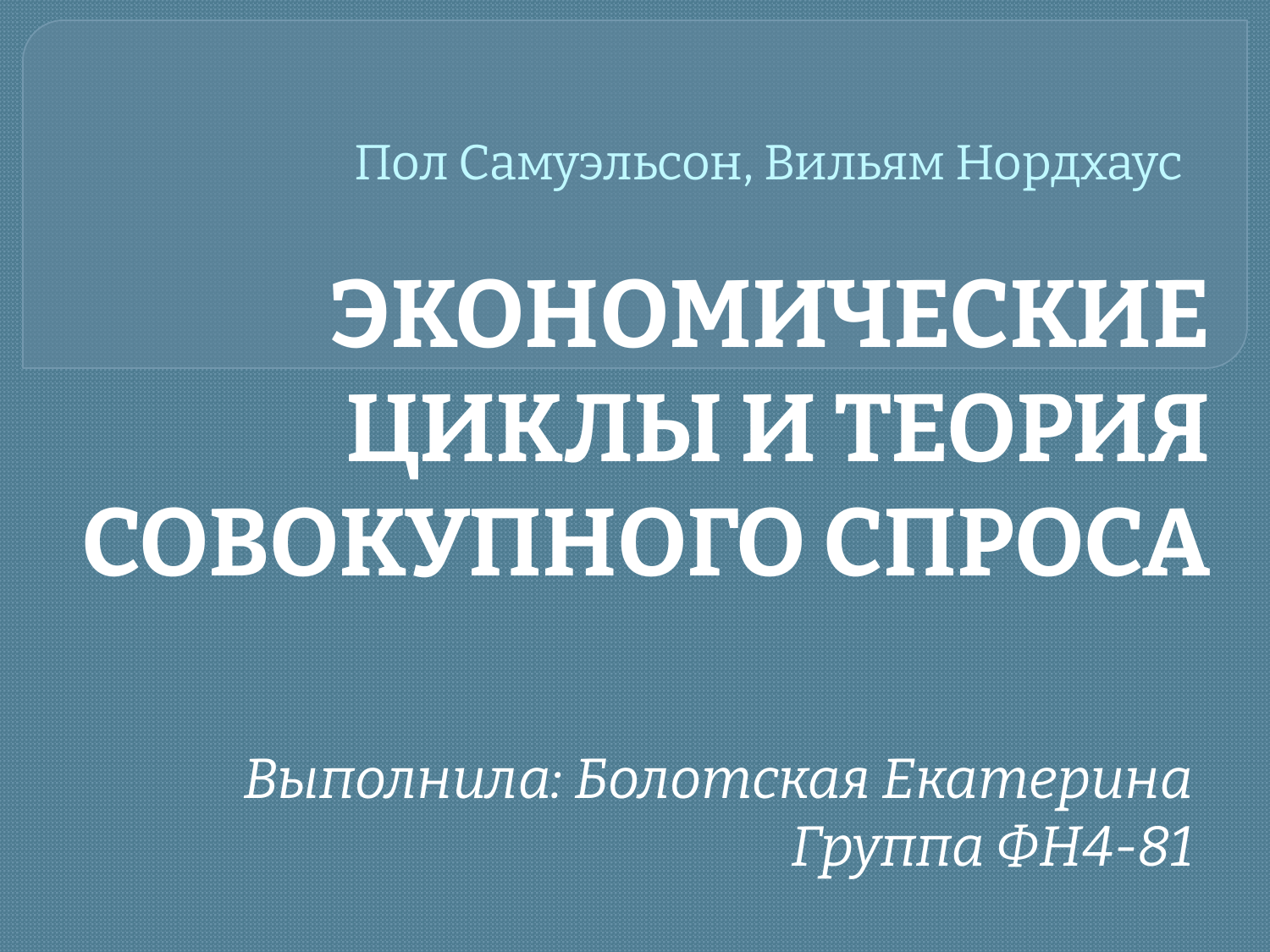

# Пол Самуэльсон, Вильям Нордхаус
ЭКОНОМИЧЕСКИЕ ЦИКЛЫ И ТЕОРИЯ СОВОКУПНОГО СПРОСА
Выполнила: Болотская Екатерина
Группа ФН4-81